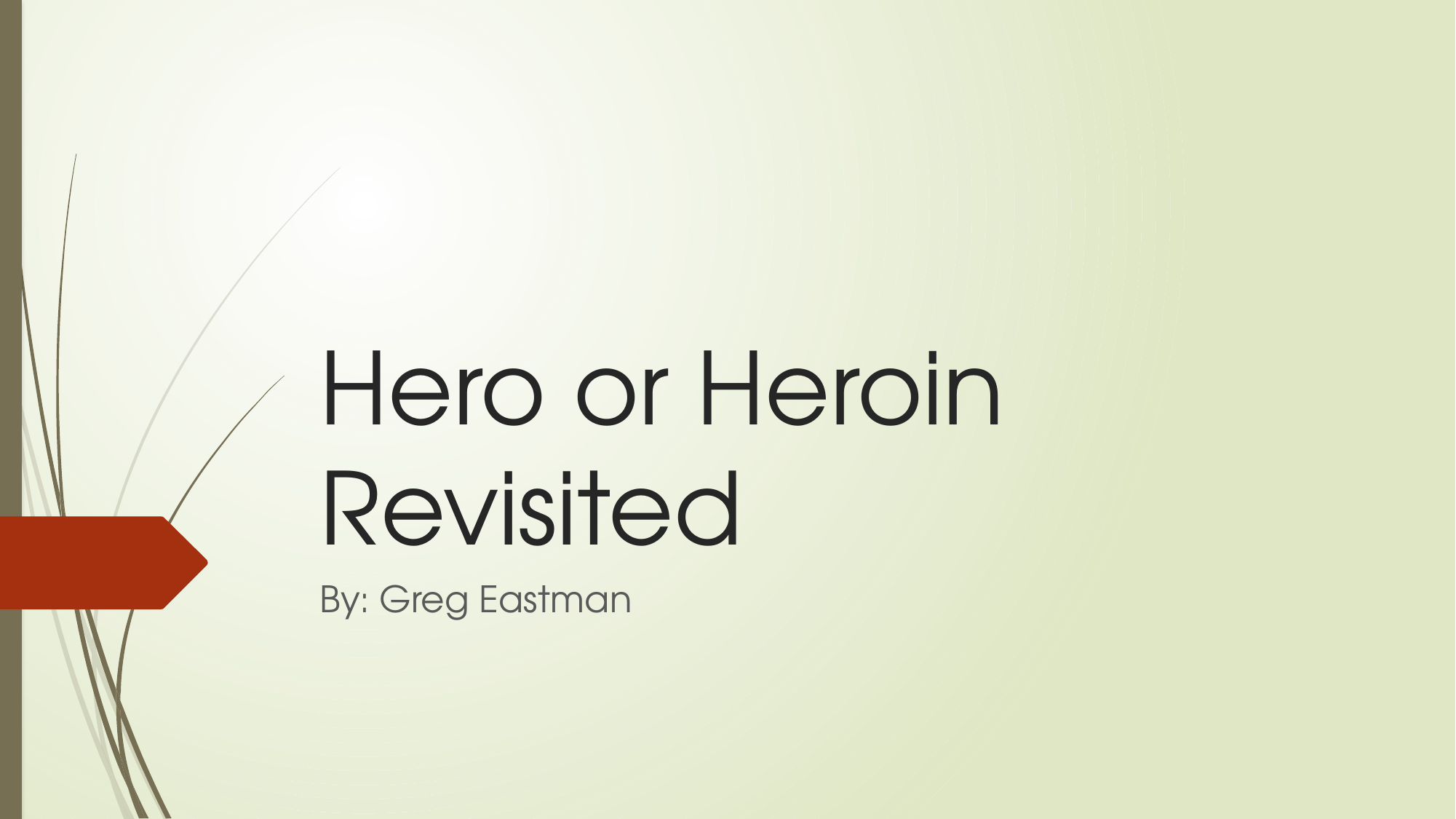

# Hero or Heroin Revisited
By: Greg Eastman